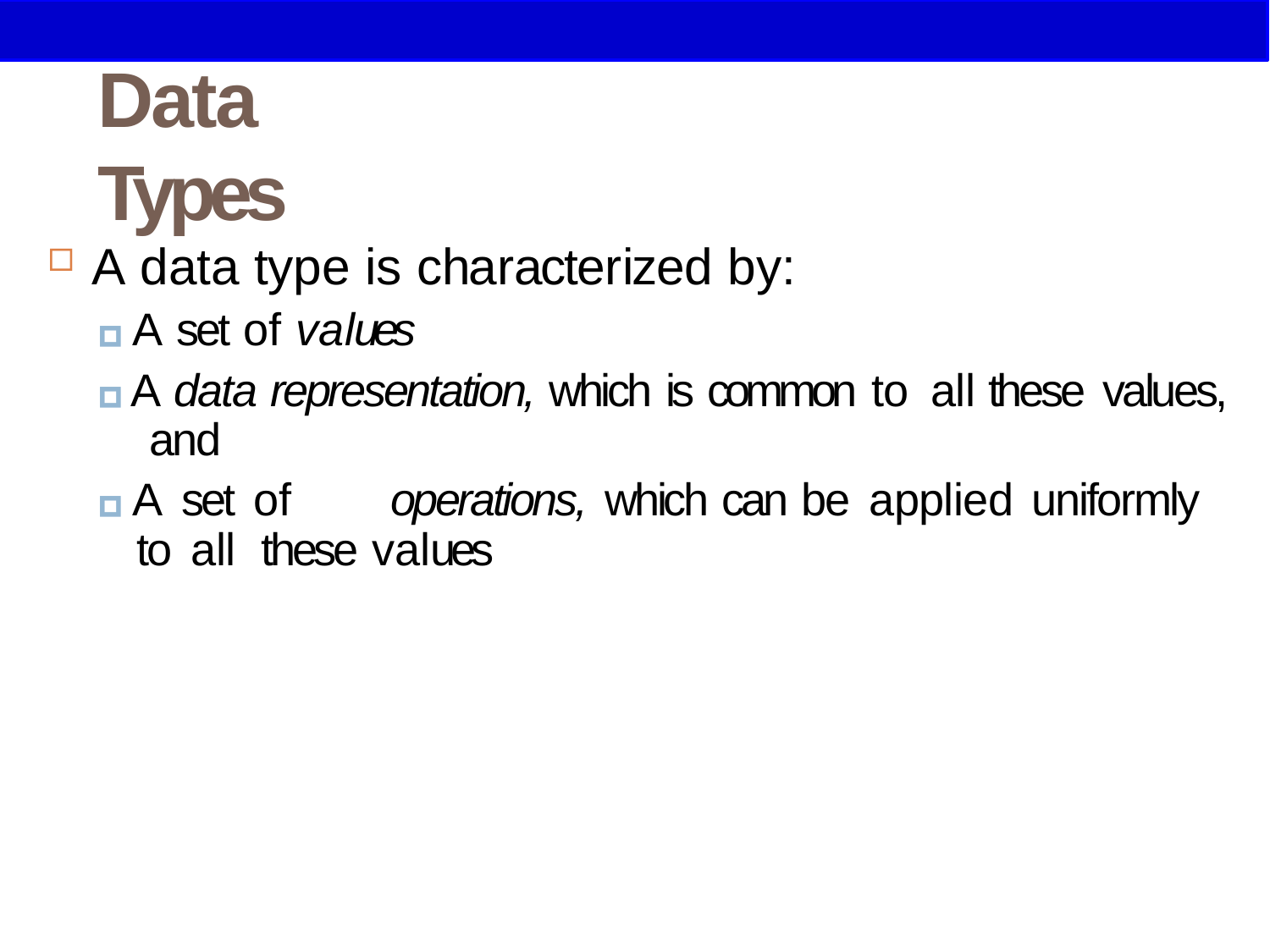

# Data Types
11
A data type is characterized by:
🞑 A set of values
🞑 A data representation, which is common to all these values,  and
🞑 A set of	operations, which can be applied uniformly to all  these values